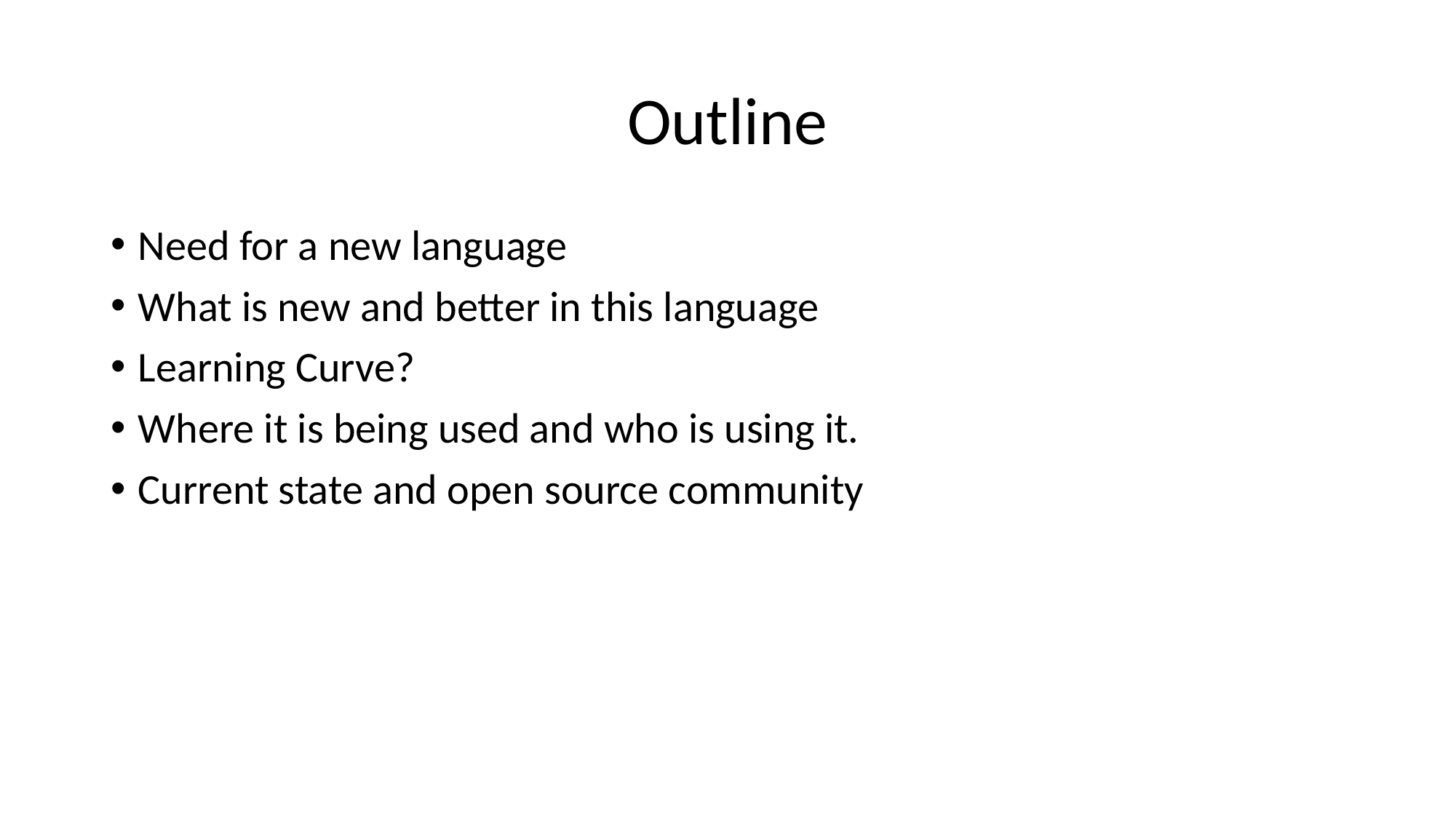

# Outline
Need for a new language
What is new and better in this language
Learning Curve?
Where it is being used and who is using it.
Current state and open source community